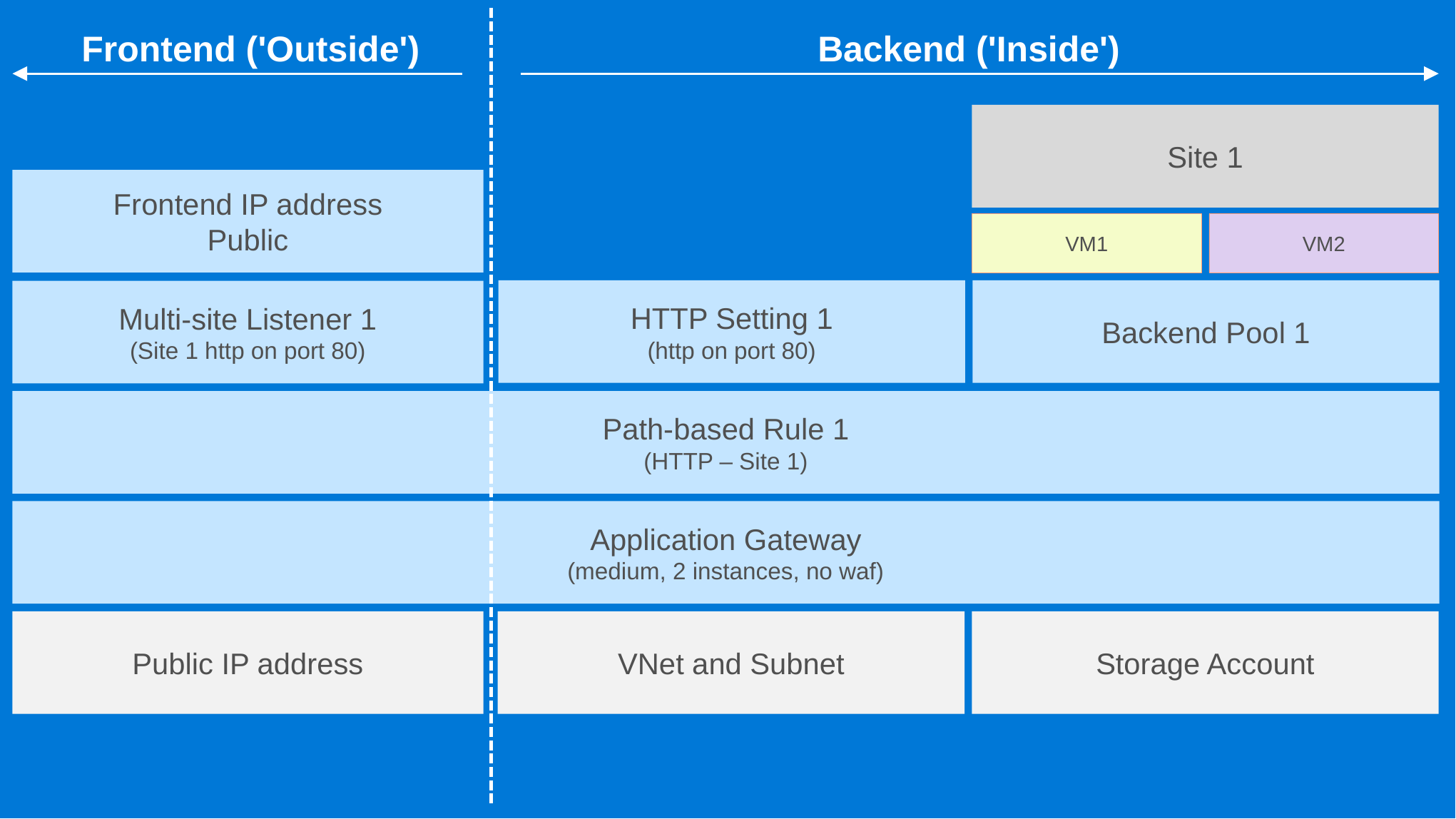

Frontend ('Outside')
Backend ('Inside')
Site 1
Frontend IP address
Public
VM1
VM2
HTTP Setting 1
(http on port 80)
Backend Pool 1
Multi-site Listener 1
(Site 1 http on port 80)
Path-based Rule 1
(HTTP – Site 1)
Application Gateway
(medium, 2 instances, no waf)
Public IP address
VNet and Subnet
Storage Account